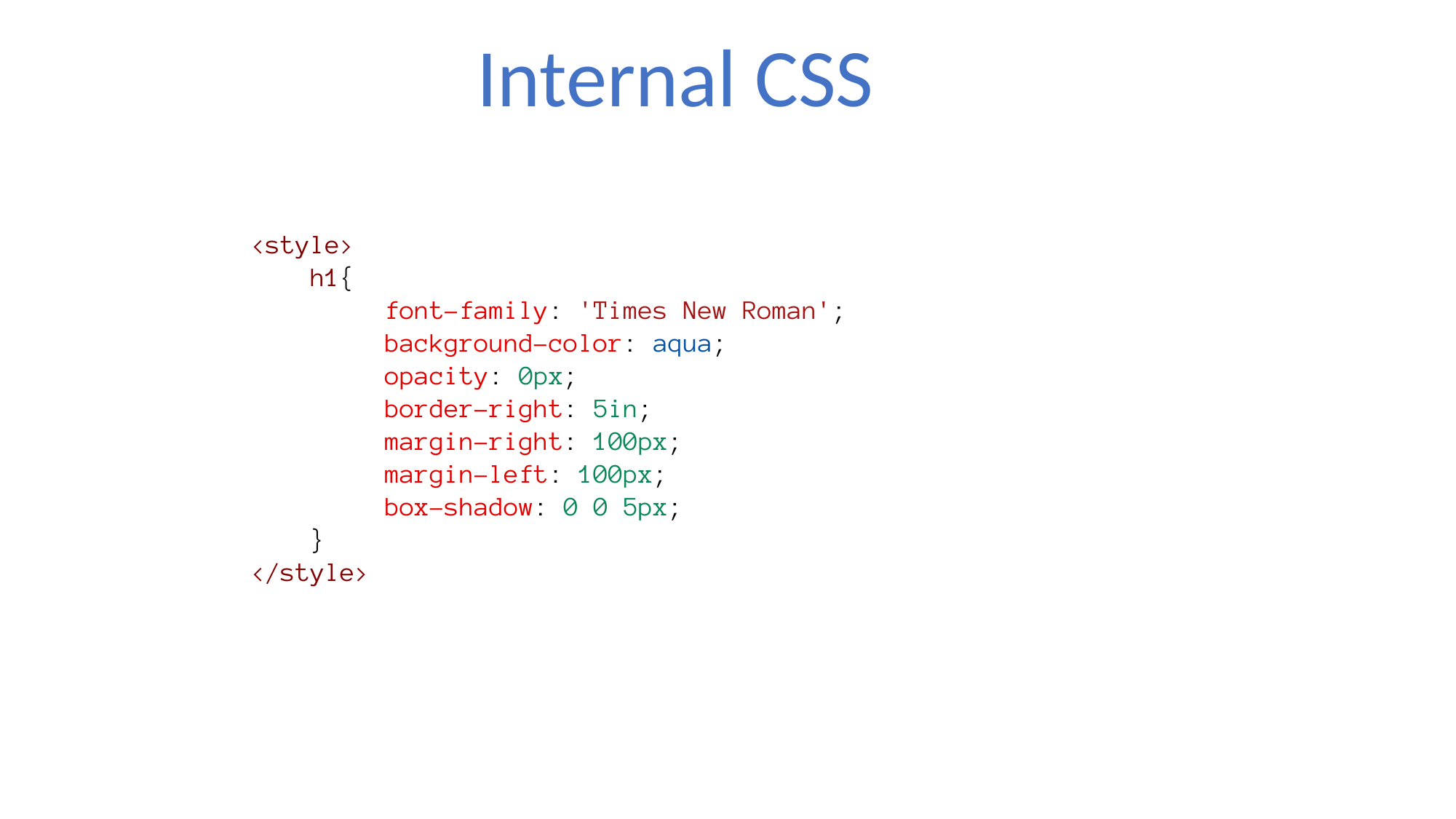

Internal CSS
       <style>
           h1{
                font-family: 'Times New Roman';
                background-color: aqua;
                opacity: 0px;
                border-right: 5in;
                margin-right: 100px;
                margin-left: 100px;
                box-shadow: 0 0 5px;
           }
       </style>